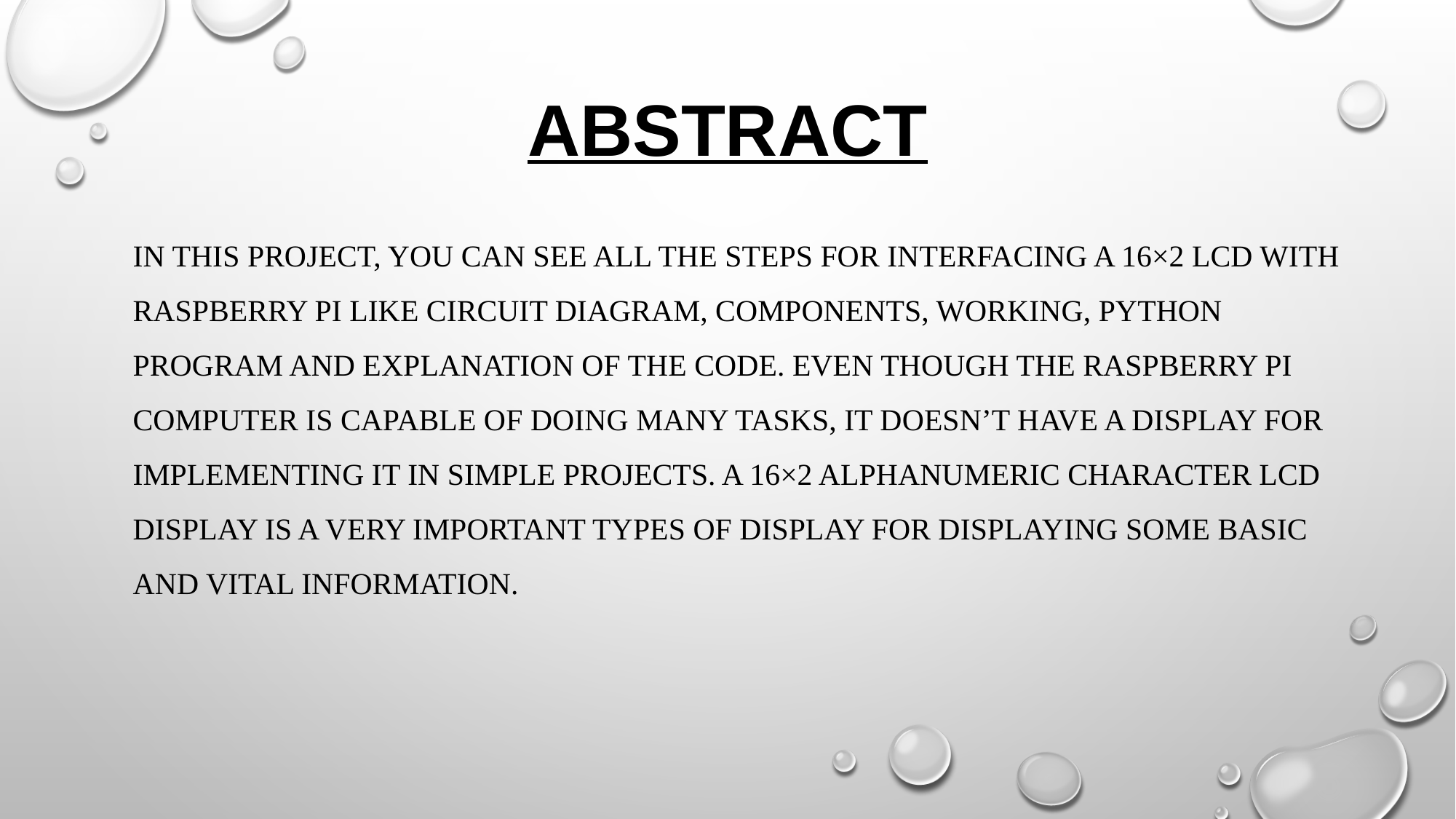

# ABSTRACT
In this project, you can see all the steps for Interfacing a 16×2 LCD with Raspberry Pi like circuit diagram, components, working, Python Program and explanation of the code. Even though the Raspberry Pi computer is capable of doing many tasks, it doesn’t have a display for implementing it in simple projects. A 16×2 Alphanumeric Character LCD Display is a very important types of display for displaying some basic and vital information.